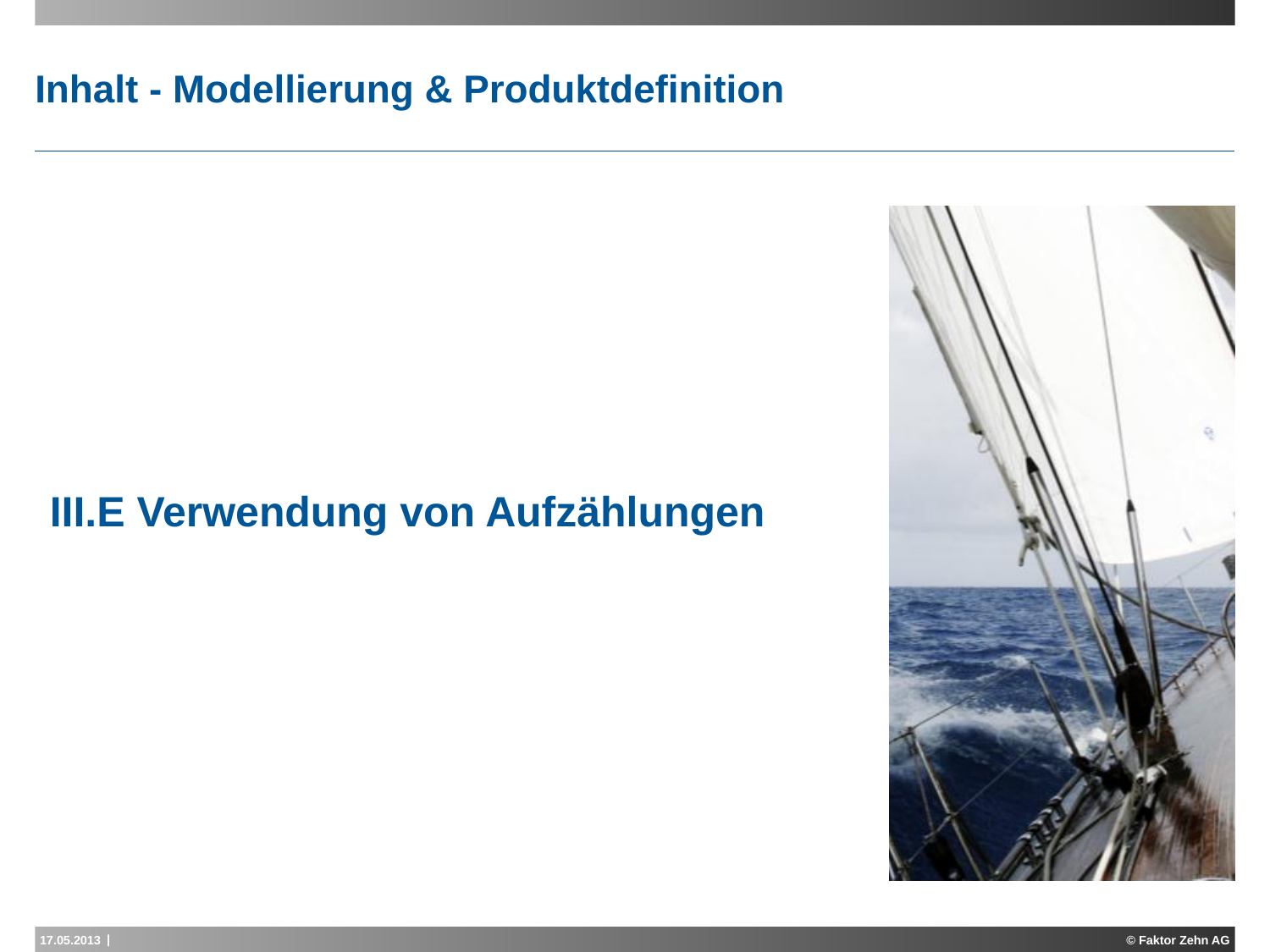

# Inhalt - Modellierung & Produktdefinition
|  |
| --- |
|  |
|  |
|  |
|  |
|  |
|  |
|  |
|  |
|  |
| III.E Verwendung von Aufzählungen |
|  |
|  |
|  |
|  |
|  |
|  |
|  |
|  |
|  |
|  |
17.05.2013